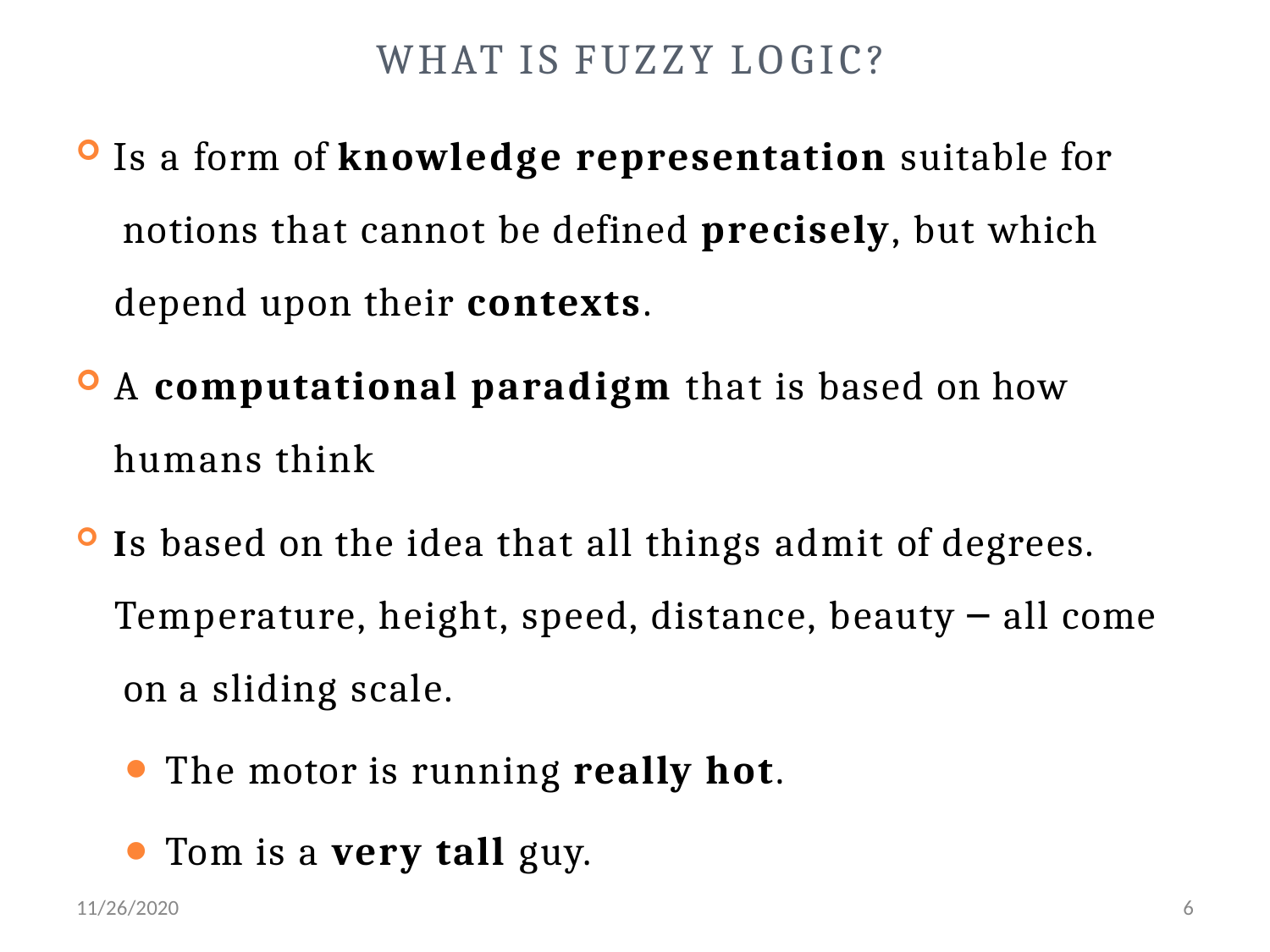

# WHAT IS FUZZY LOGIC?
Is a form of knowledge representation suitable for  notions that cannot be defined precisely, but which  depend upon their contexts.
A computational paradigm that is based on how
humans think
Is based on the idea that all things admit of degrees.  Temperature, height, speed, distance, beauty – all come  on a sliding scale.
The motor is running really hot.
Tom is a very tall guy.
11/26/2020
6